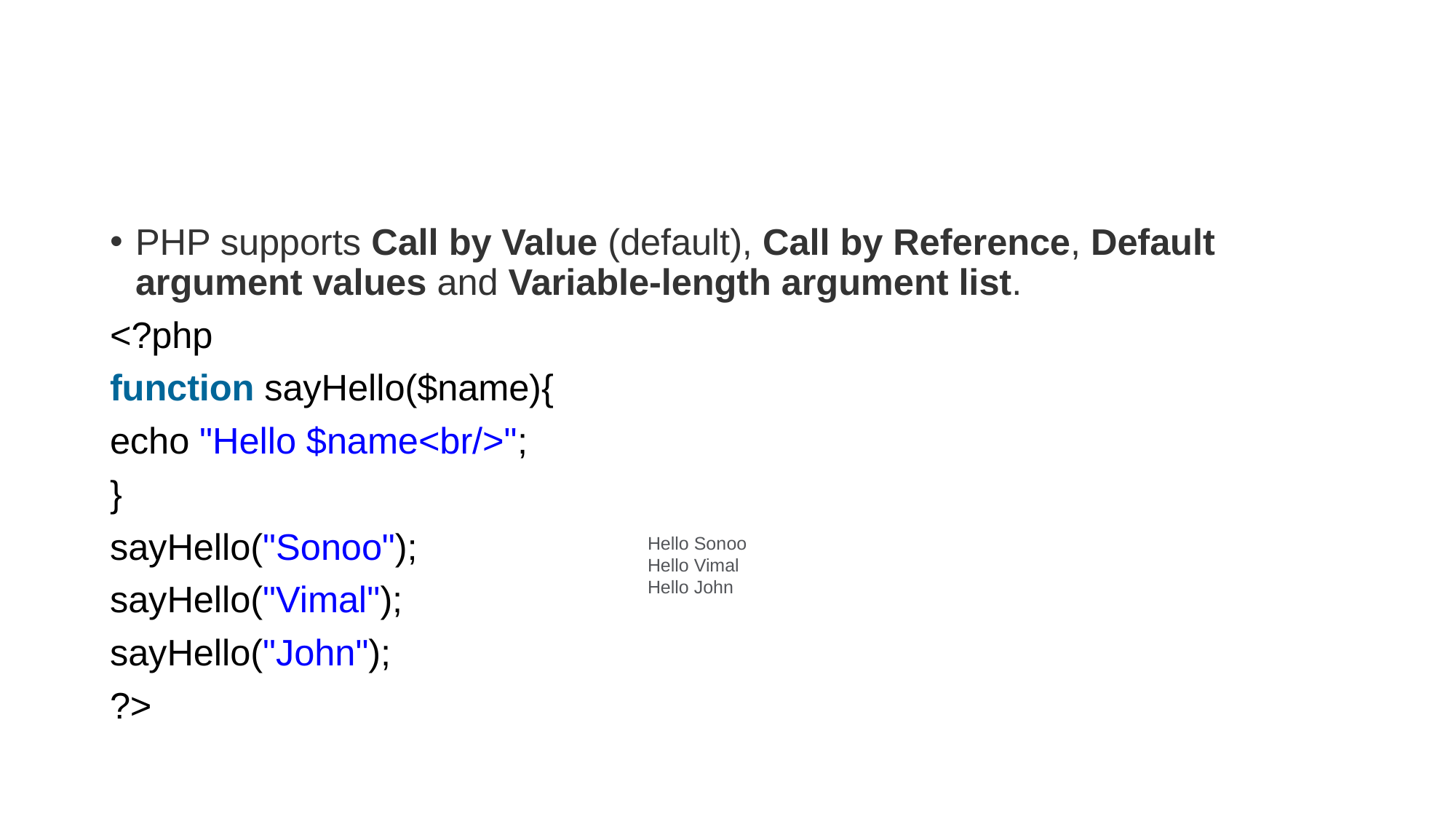

PHP supports Call by Value (default), Call by Reference, Default argument values and Variable-length argument list.
<?php
function sayHello($name){
echo "Hello $name<br/>";
}
sayHello("Sonoo");
sayHello("Vimal");
sayHello("John");
?>

Hello Sonoo
Hello Vimal
Hello John